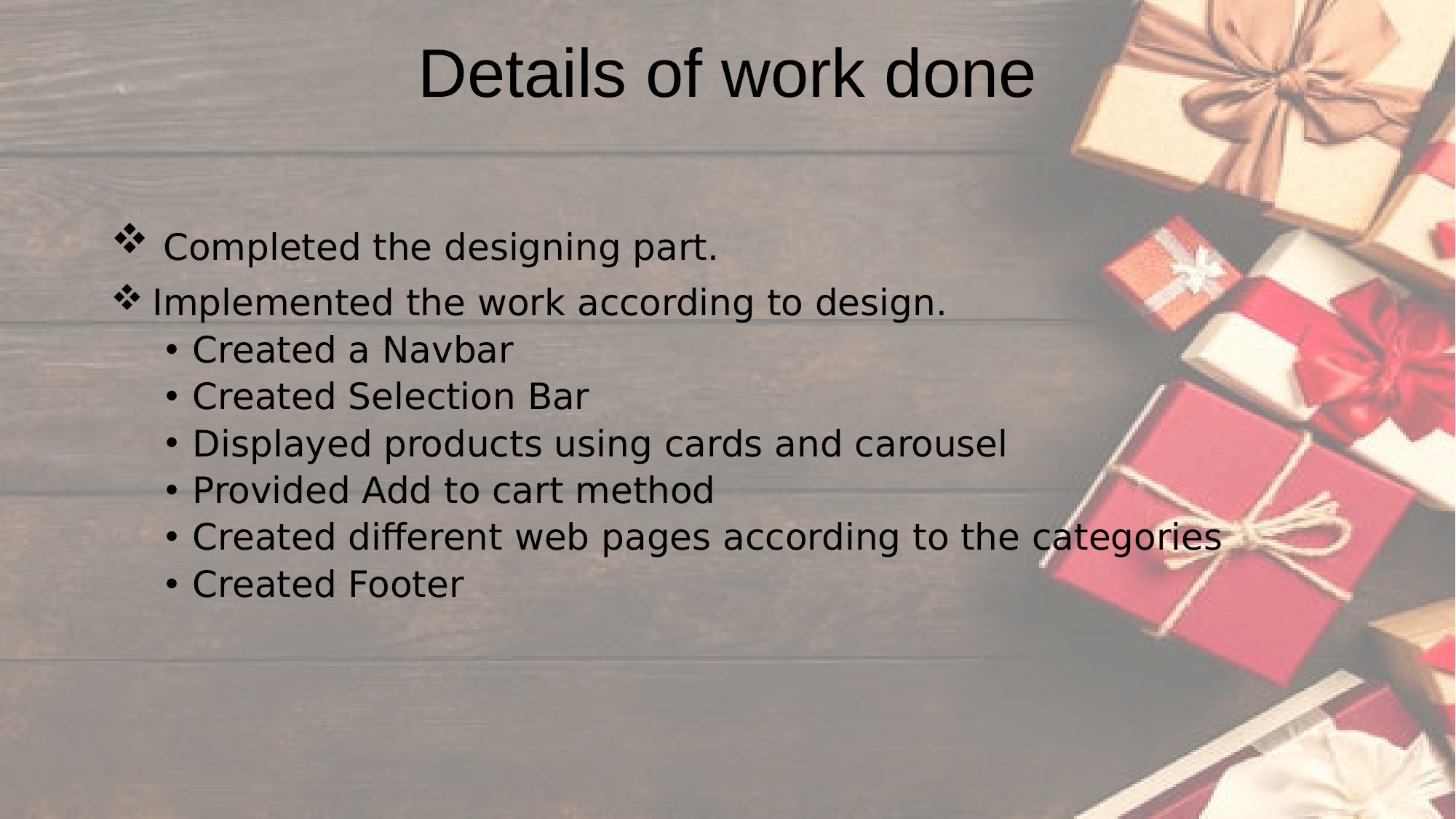

# Details of work done
 Completed the designing part.
 Implemented the work according to design.
Created a Navbar
Created Selection Bar
Displayed products using cards and carousel
Provided Add to cart method
Created different web pages according to the categories
Created Footer